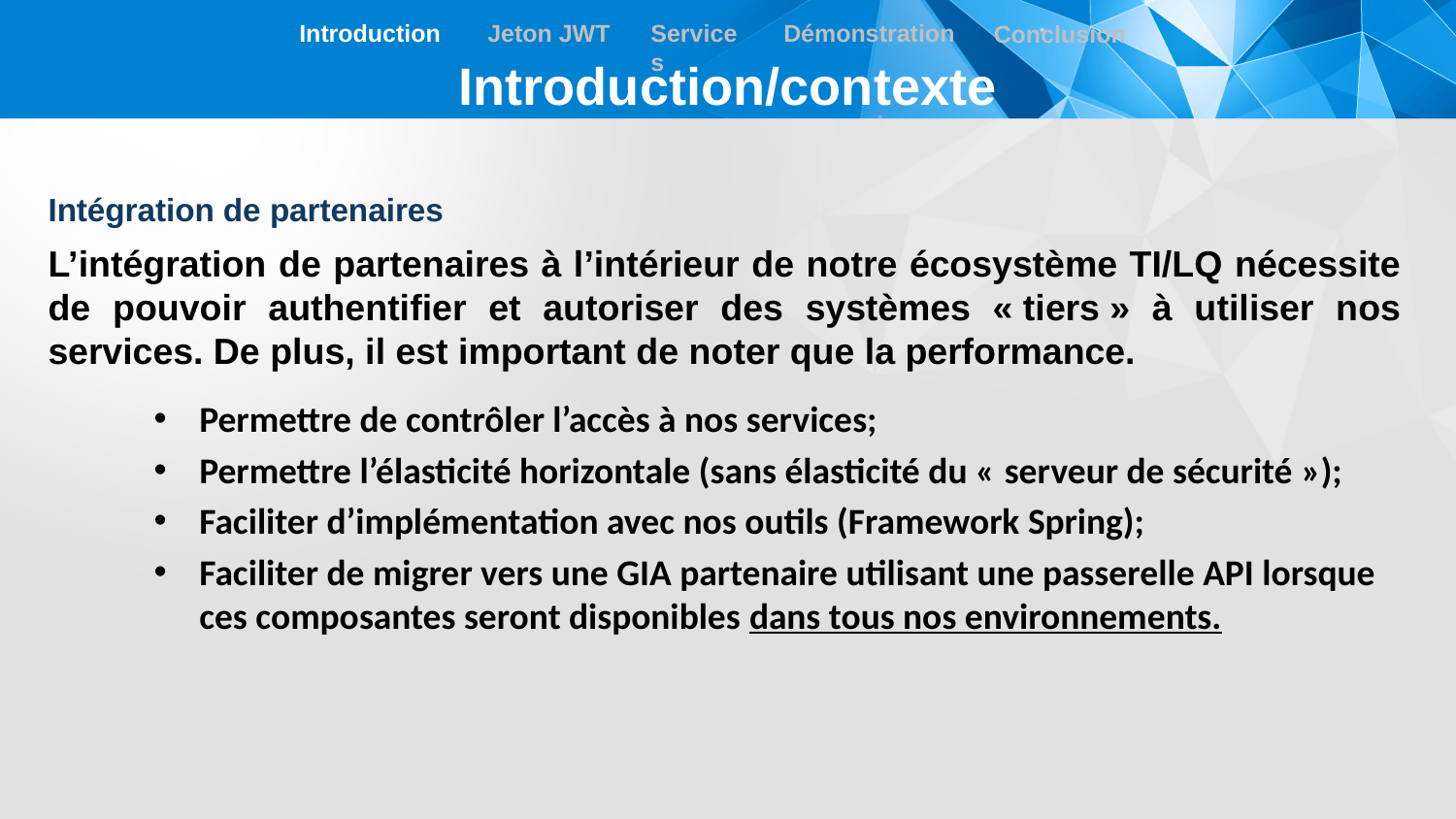

Introduction
Jeton JWT
Services
Démonstration
Conclusion
Introduction/contexte
Intégration de partenaires
L’intégration de partenaires à l’intérieur de notre écosystème TI/LQ nécessite de pouvoir authentifier et autoriser des systèmes « tiers » à utiliser nos services. De plus, il est important de noter que la performance.
Permettre de contrôler l’accès à nos services;
Permettre l’élasticité horizontale (sans élasticité du « serveur de sécurité »);
Faciliter d’implémentation avec nos outils (Framework Spring);
Faciliter de migrer vers une GIA partenaire utilisant une passerelle API lorsque ces composantes seront disponibles dans tous nos environnements.